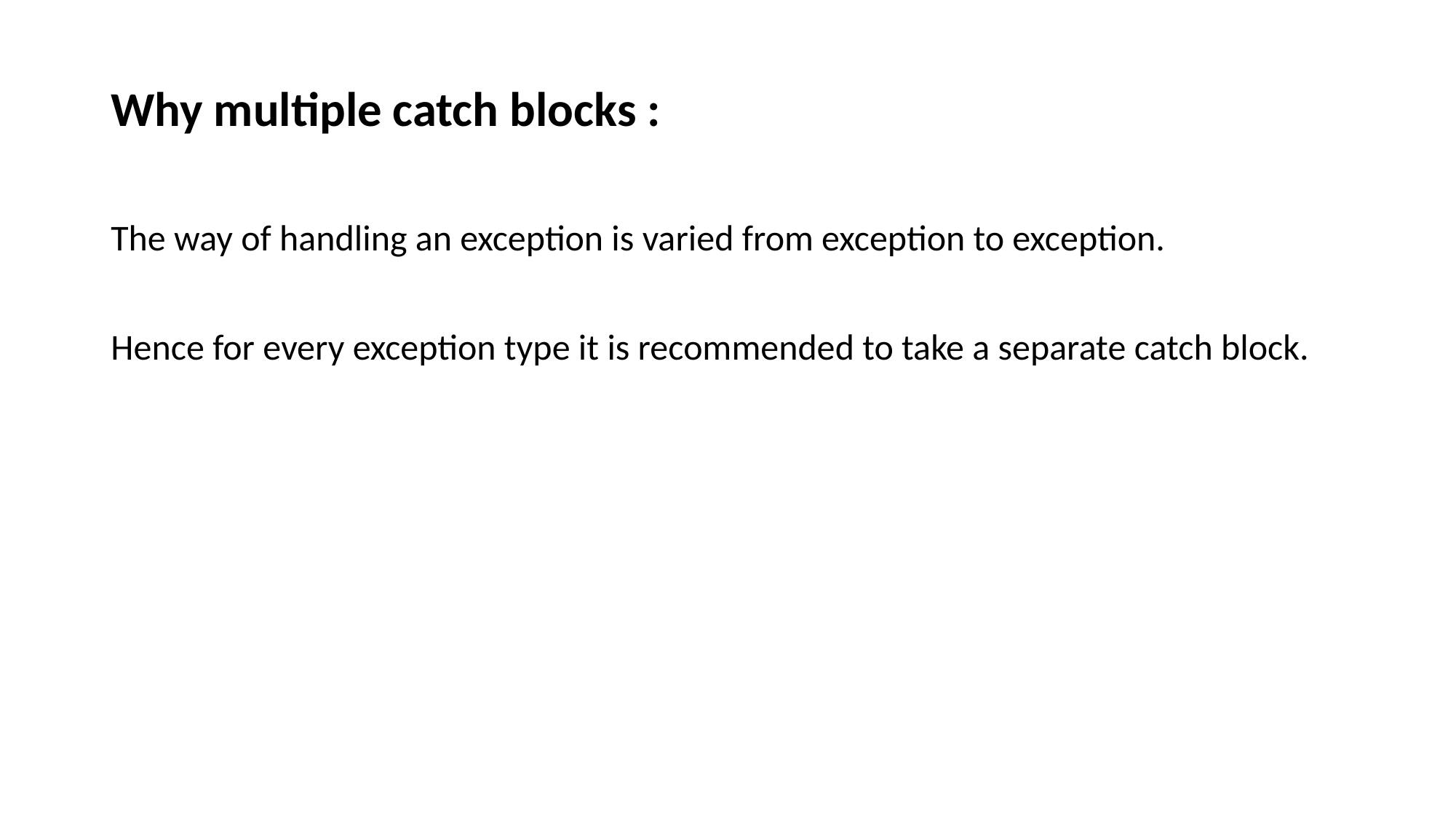

Why multiple catch blocks :

The way of handling an exception is varied from exception to exception.

Hence for every exception type it is recommended to take a separate catch block.